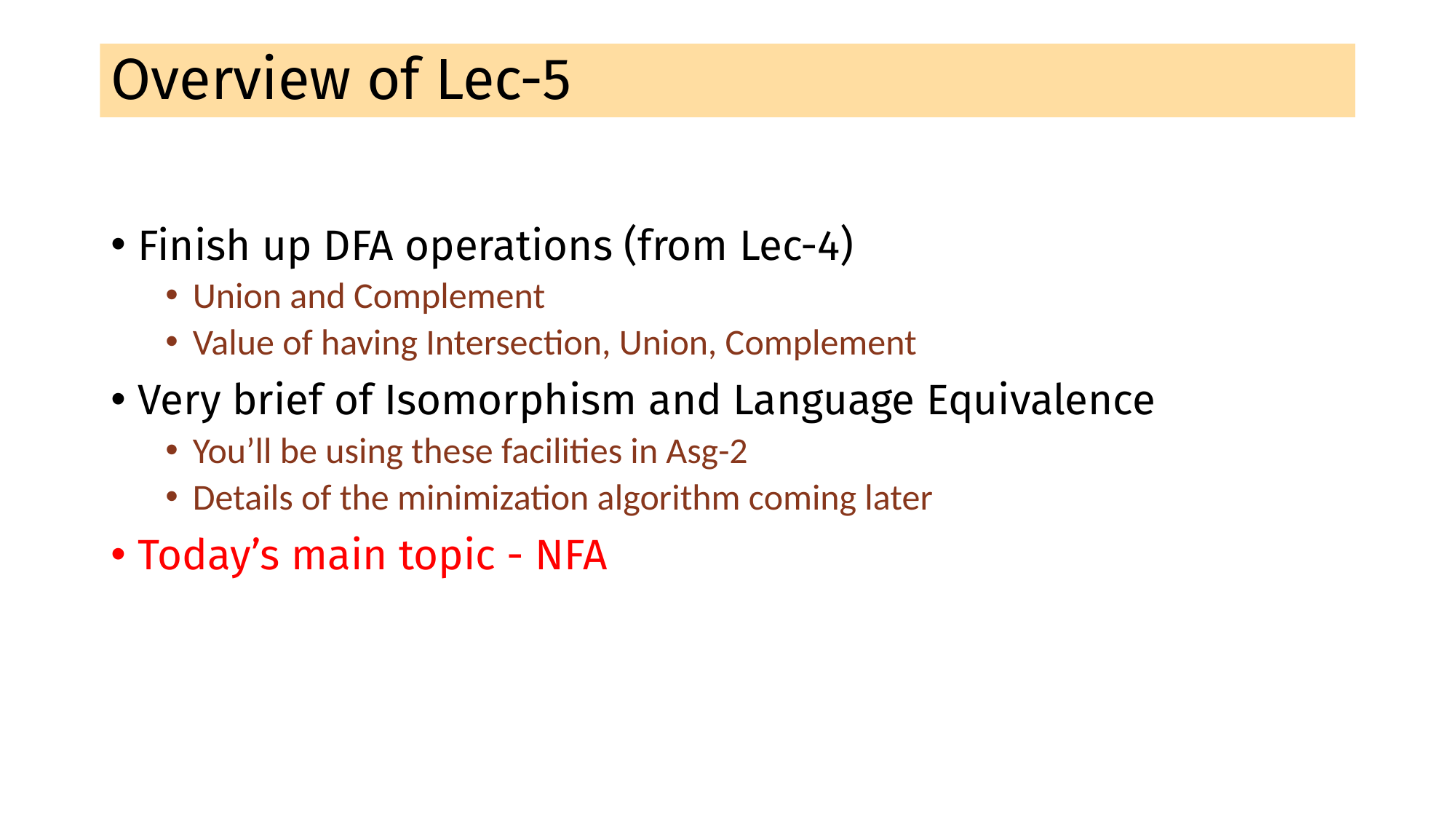

# Overview of Lec-5
Finish up DFA operations (from Lec-4)
Union and Complement
Value of having Intersection, Union, Complement
Very brief of Isomorphism and Language Equivalence
You’ll be using these facilities in Asg-2
Details of the minimization algorithm coming later
Today’s main topic - NFA